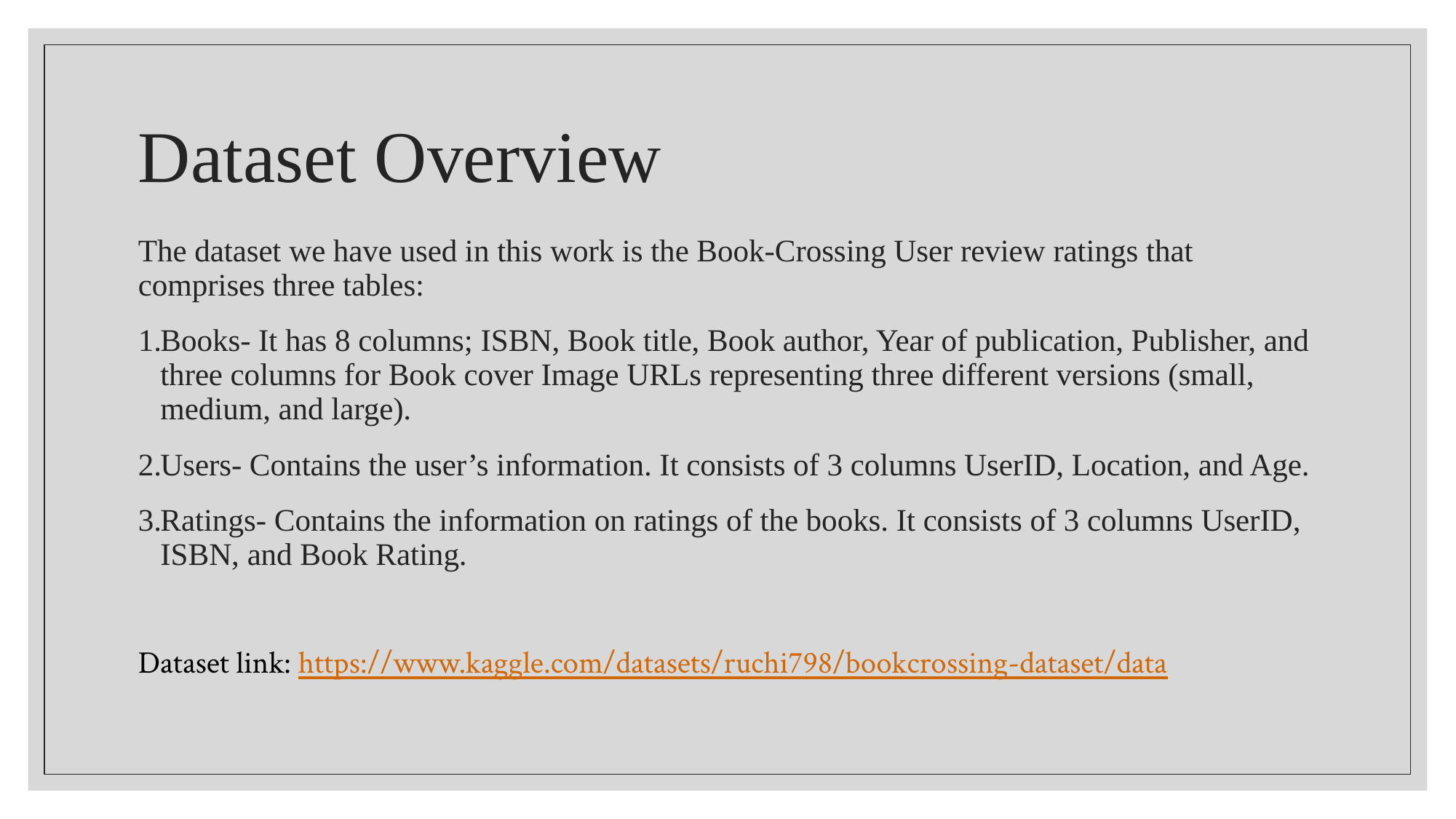

# Dataset Overview
The dataset we have used in this work is the Book-Crossing User review ratings that comprises three tables:
Books- It has 8 columns; ISBN, Book title, Book author, Year of publication, Publisher, and three columns for Book cover Image URLs representing three different versions (small, medium, and large).
Users- Contains the user’s information. It consists of 3 columns UserID, Location, and Age.
Ratings- Contains the information on ratings of the books. It consists of 3 columns UserID, ISBN, and Book Rating.

Dataset link: https://www.kaggle.com/datasets/ruchi798/bookcrossing-dataset/data